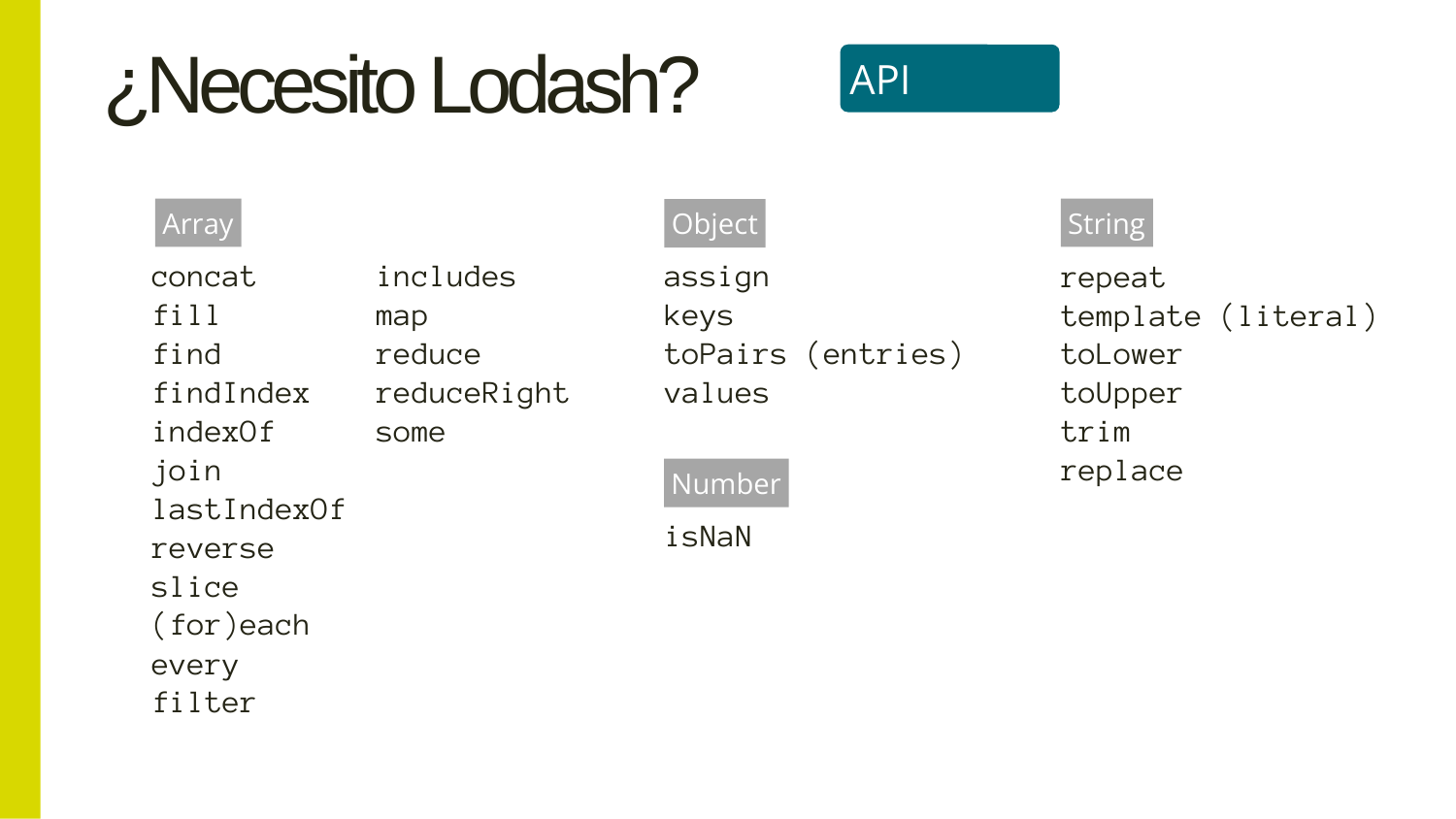

# ¿Necesito Lodash?
API ES5/6+
String
Array
Object
includes
map
reduce
reduceRight
some
assign
keys
toPairs (entries)
values
concat
fill
find
findIndex
indexOf
join
lastIndexOf
reverse
slice
(for)each
every
filter
repeat
template (literal)
toLower
toUpper
trim
replace
Number
isNaN